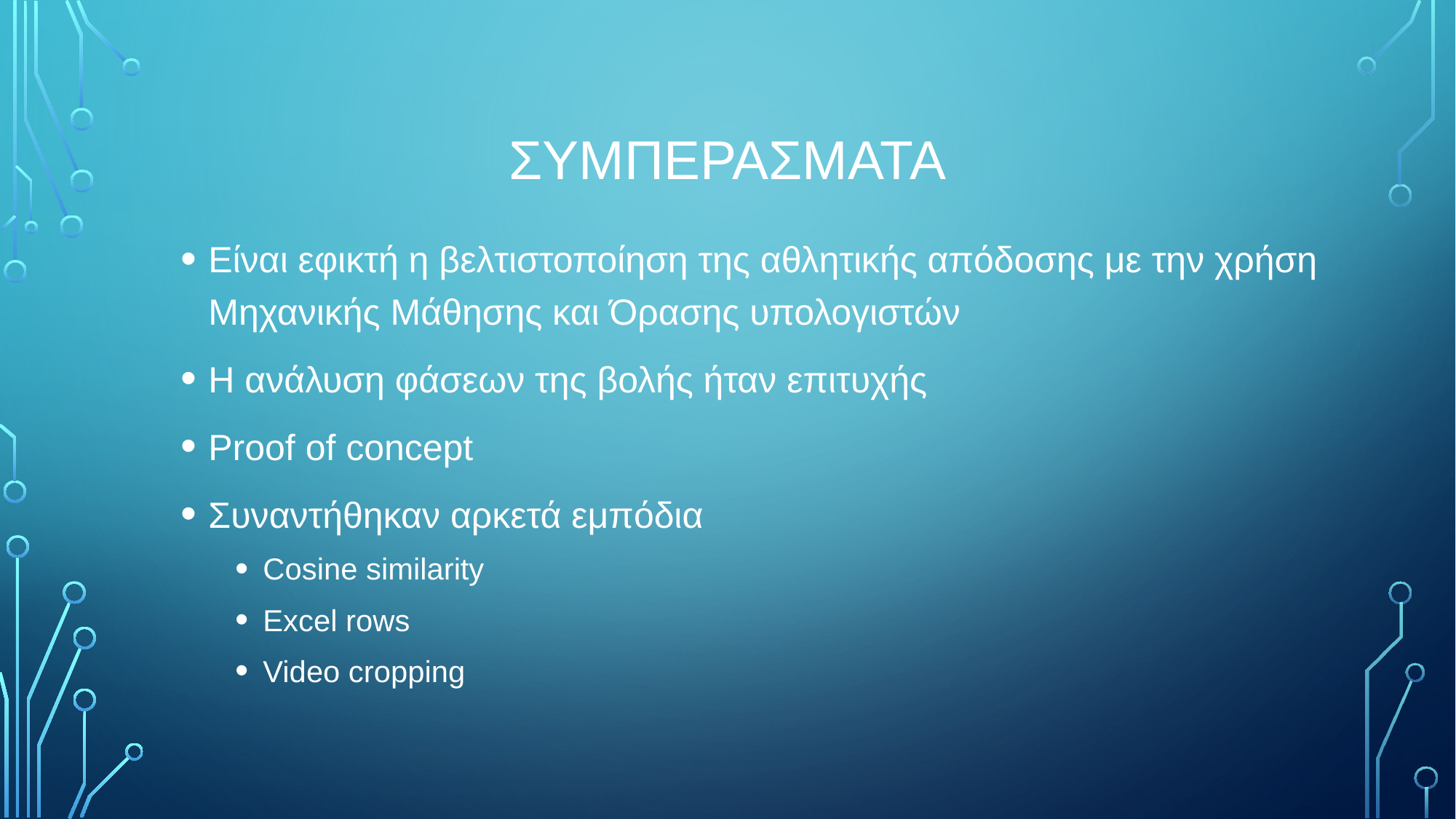

# συμπερασματα
Είναι εφικτή η βελτιστοποίηση της αθλητικής απόδοσης με την χρήση Μηχανικής Μάθησης και Όρασης υπολογιστών
Η ανάλυση φάσεων της βολής ήταν επιτυχής
Proof of concept
Συναντήθηκαν αρκετά εμπόδια
Cosine similarity
Excel rows
Video cropping